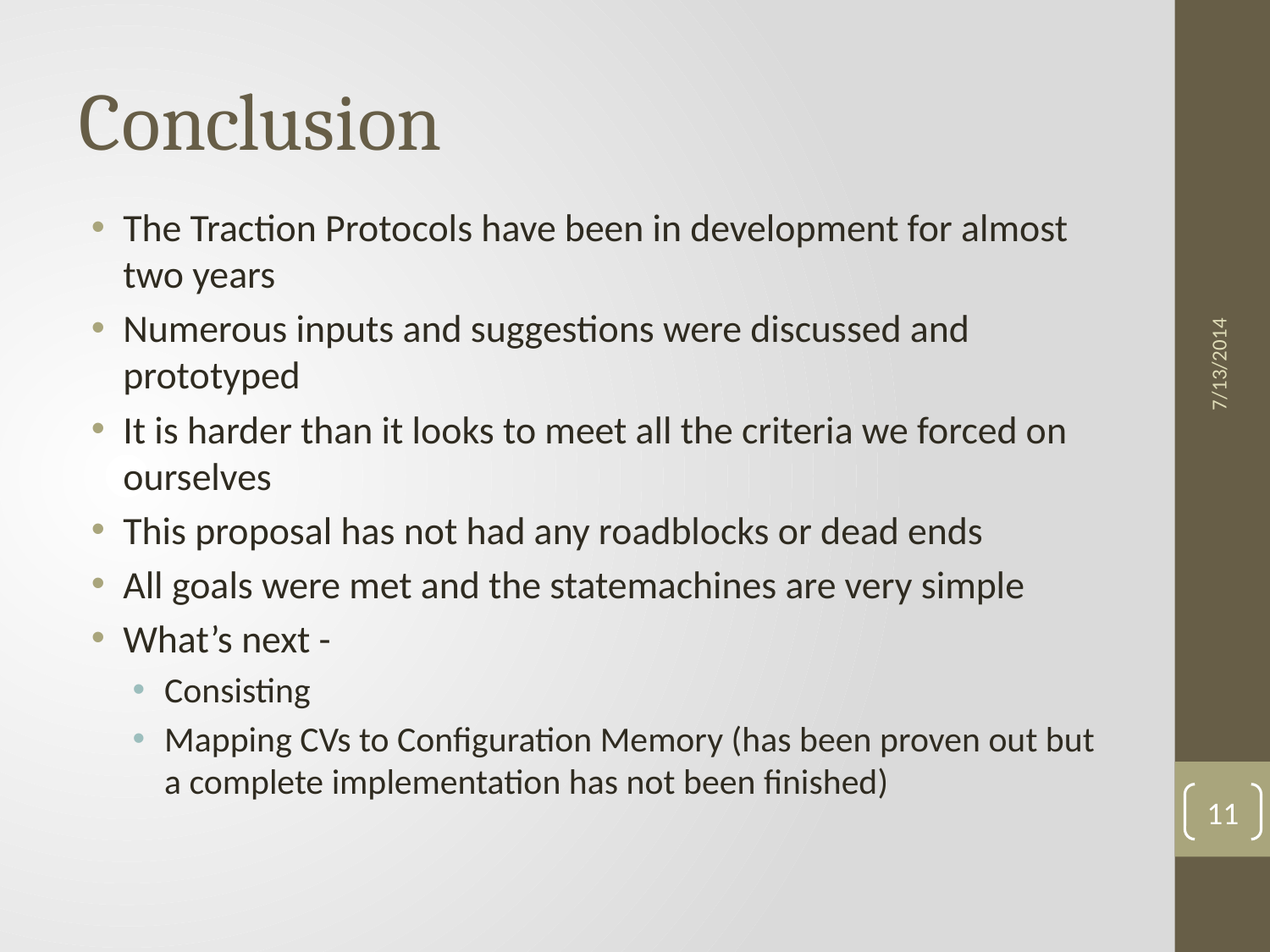

# Conclusion
The Traction Protocols have been in development for almost two years
Numerous inputs and suggestions were discussed and prototyped
It is harder than it looks to meet all the criteria we forced on ourselves
This proposal has not had any roadblocks or dead ends
All goals were met and the statemachines are very simple
What’s next -
Consisting
Mapping CVs to Configuration Memory (has been proven out but a complete implementation has not been finished)
7/13/2014
11